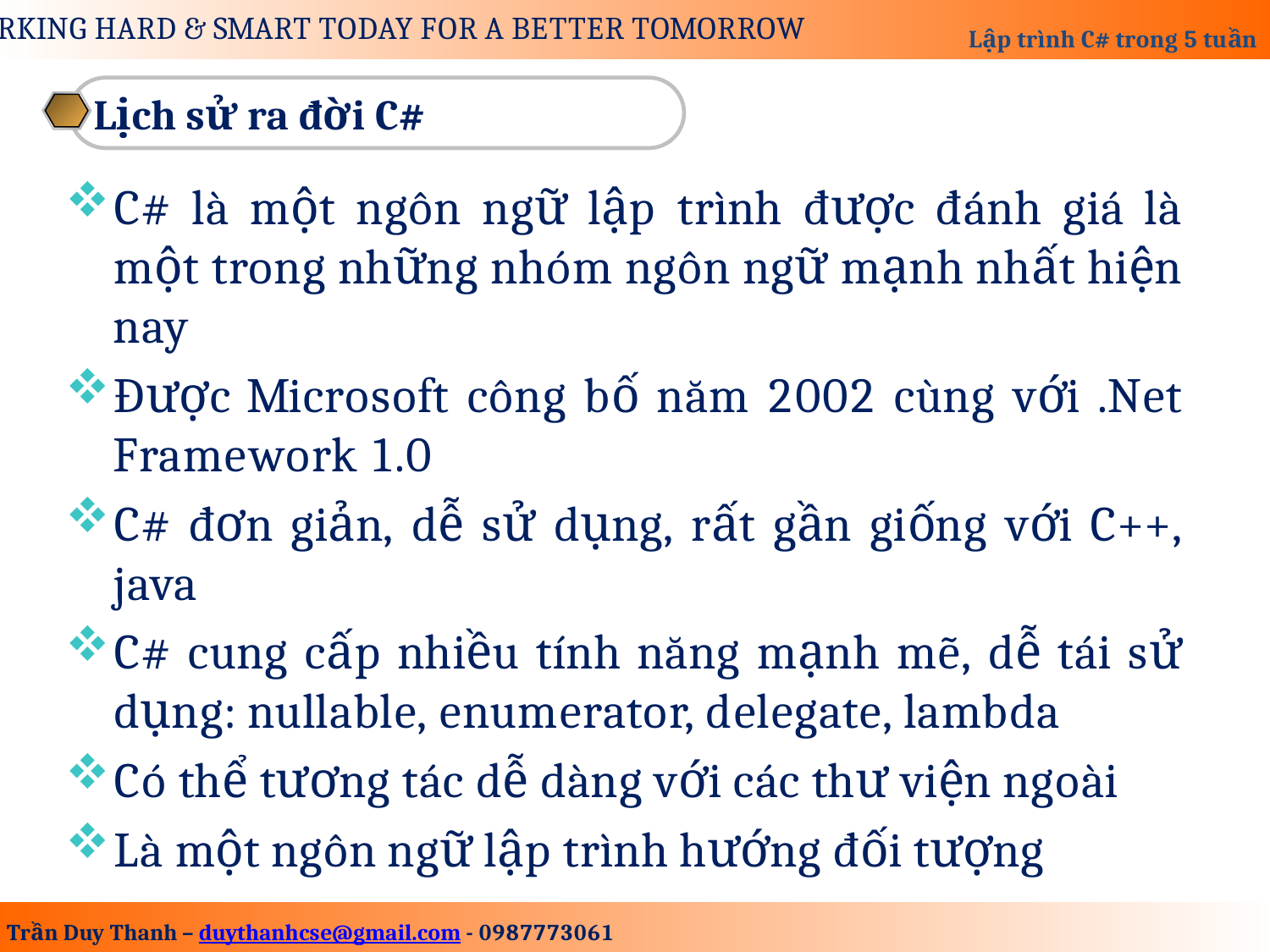

Lịch sử ra đời C#

C# là một ngôn ngữ lập trình được đánh giá là một trong những nhóm ngôn ngữ mạnh nhất hiện nay
Được Microsoft công bố năm 2002 cùng với .Net Framework 1.0
C# đơn giản, dễ sử dụng, rất gần giống với C++, java
C# cung cấp nhiều tính năng mạnh mẽ, dễ tái sử dụng: nullable, enumerator, delegate, lambda
Có thể tương tác dễ dàng với các thư viện ngoài
Là một ngôn ngữ lập trình hướng đối tượng